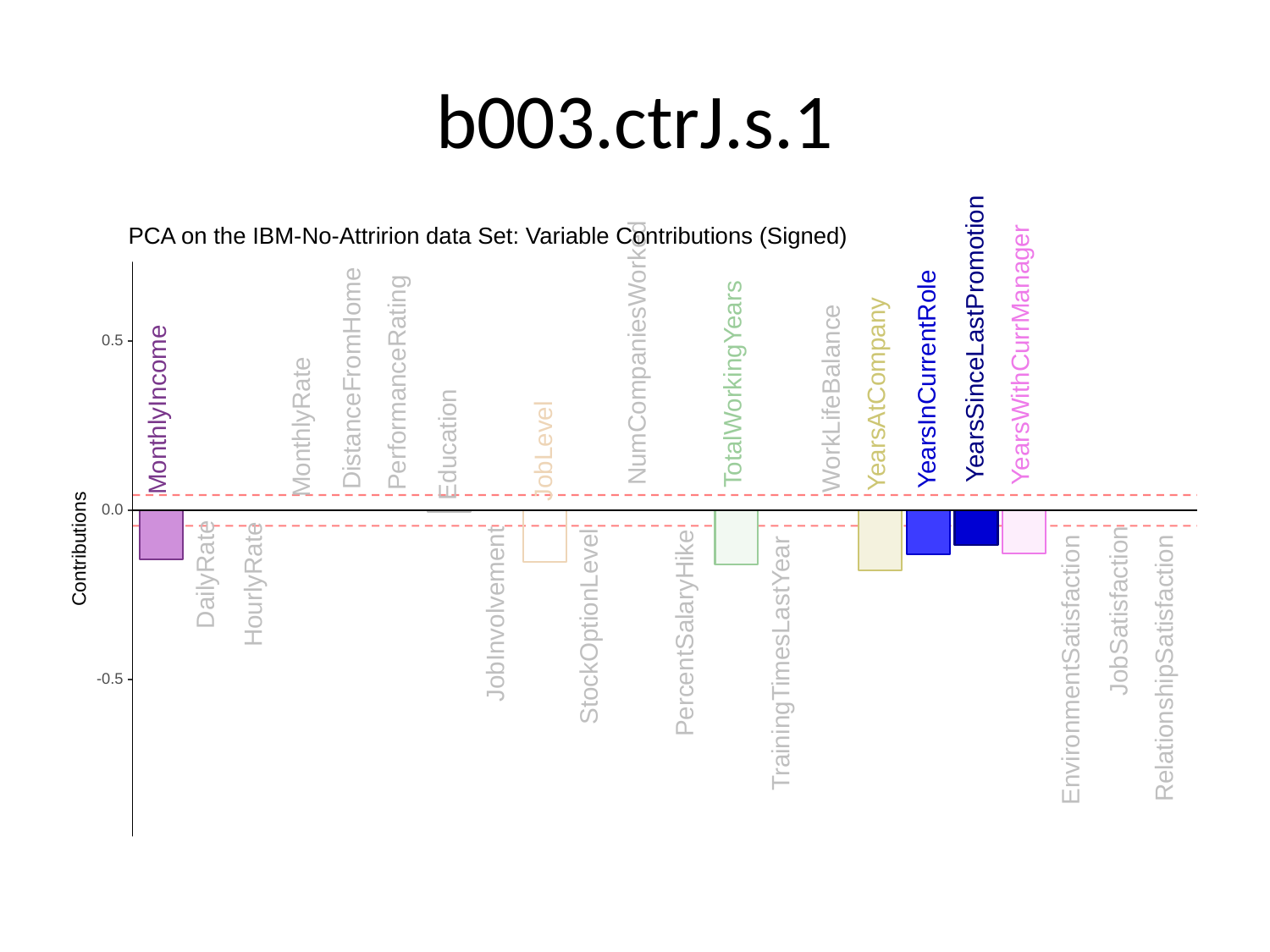

# b003.ctrJ.s.1

PCA on the IBM-No-Attririon data Set: Variable Contributions (Signed)

YearsSinceLastPromotion
0.5

NumCompaniesWorked
YearsWithCurrManager
DistanceFromHome
YearsInCurrentRole
PerformanceRating
TotalWorkingYears
YearsAtCompany
WorkLifeBalance
MonthlyIncome
MonthlyRate
Education
JobLevel

0.0

Contributions
DailyRate
HourlyRate
JobSatisfaction
JobInvolvement
StockOptionLevel
PercentSalaryHike
TrainingTimesLastYear
RelationshipSatisfaction
EnvironmentSatisfaction
-0.5